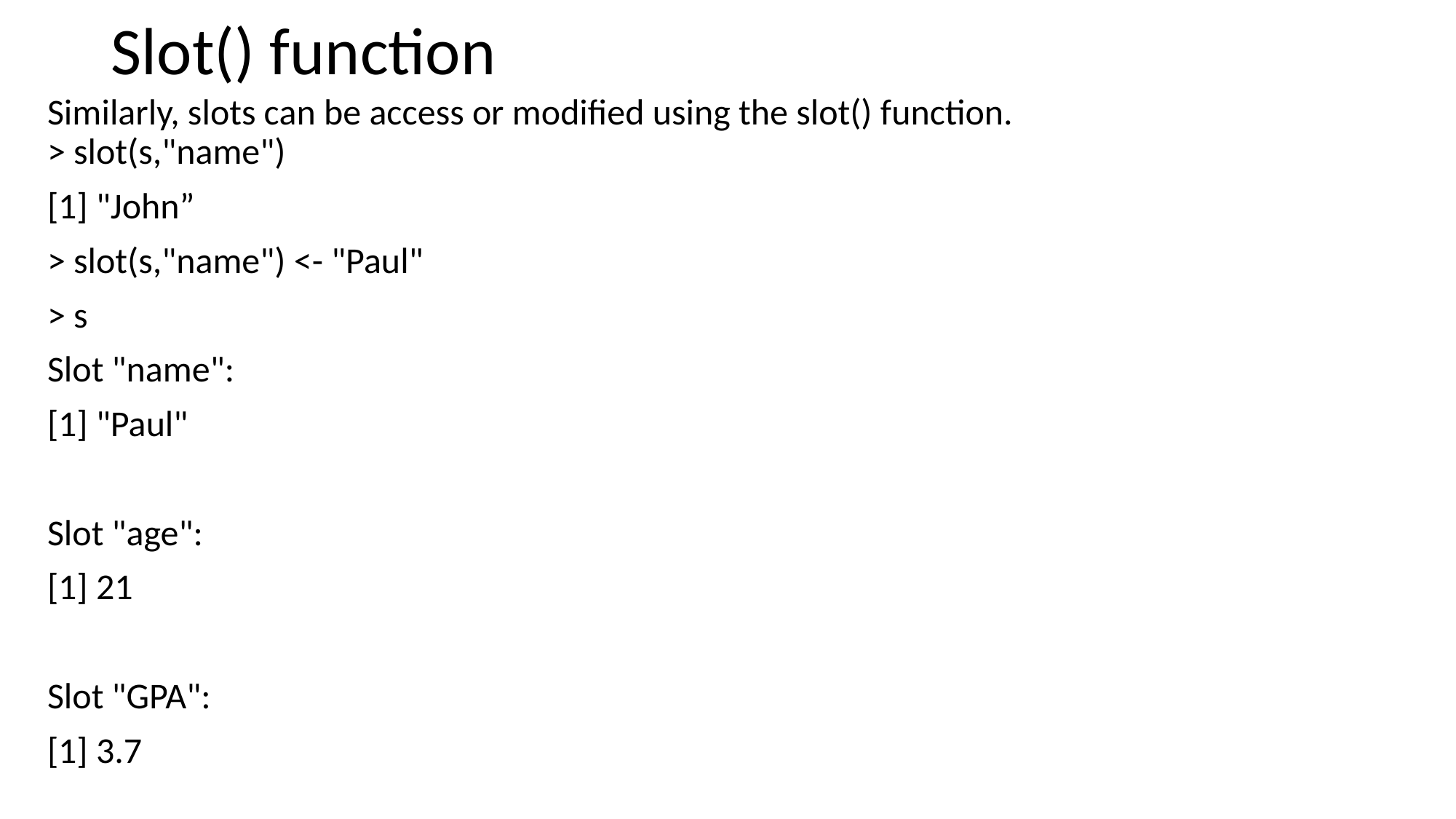

# Slot() function
Similarly, slots can be access or modified using the slot() function.
> slot(s,"name")
[1] "John”
> slot(s,"name") <- "Paul"
> s
Slot "name":
[1] "Paul"

Slot "age":
[1] 21

Slot "GPA":
[1] 3.7